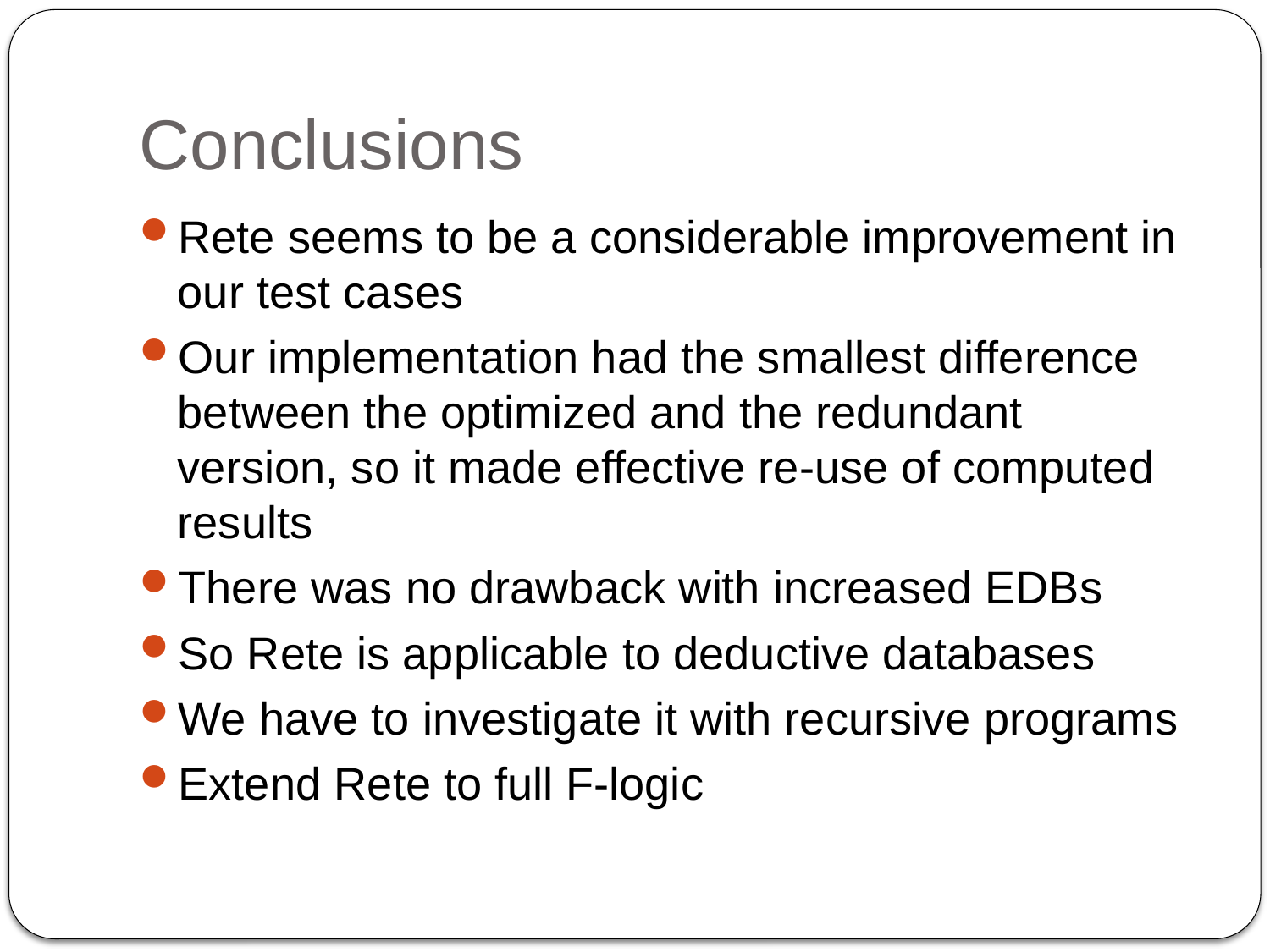

# Conclusions
Rete seems to be a considerable improvement in our test cases
Our implementation had the smallest difference between the optimized and the redundant version, so it made effective re-use of computed results
There was no drawback with increased EDBs
So Rete is applicable to deductive databases
We have to investigate it with recursive programs
Extend Rete to full F-logic